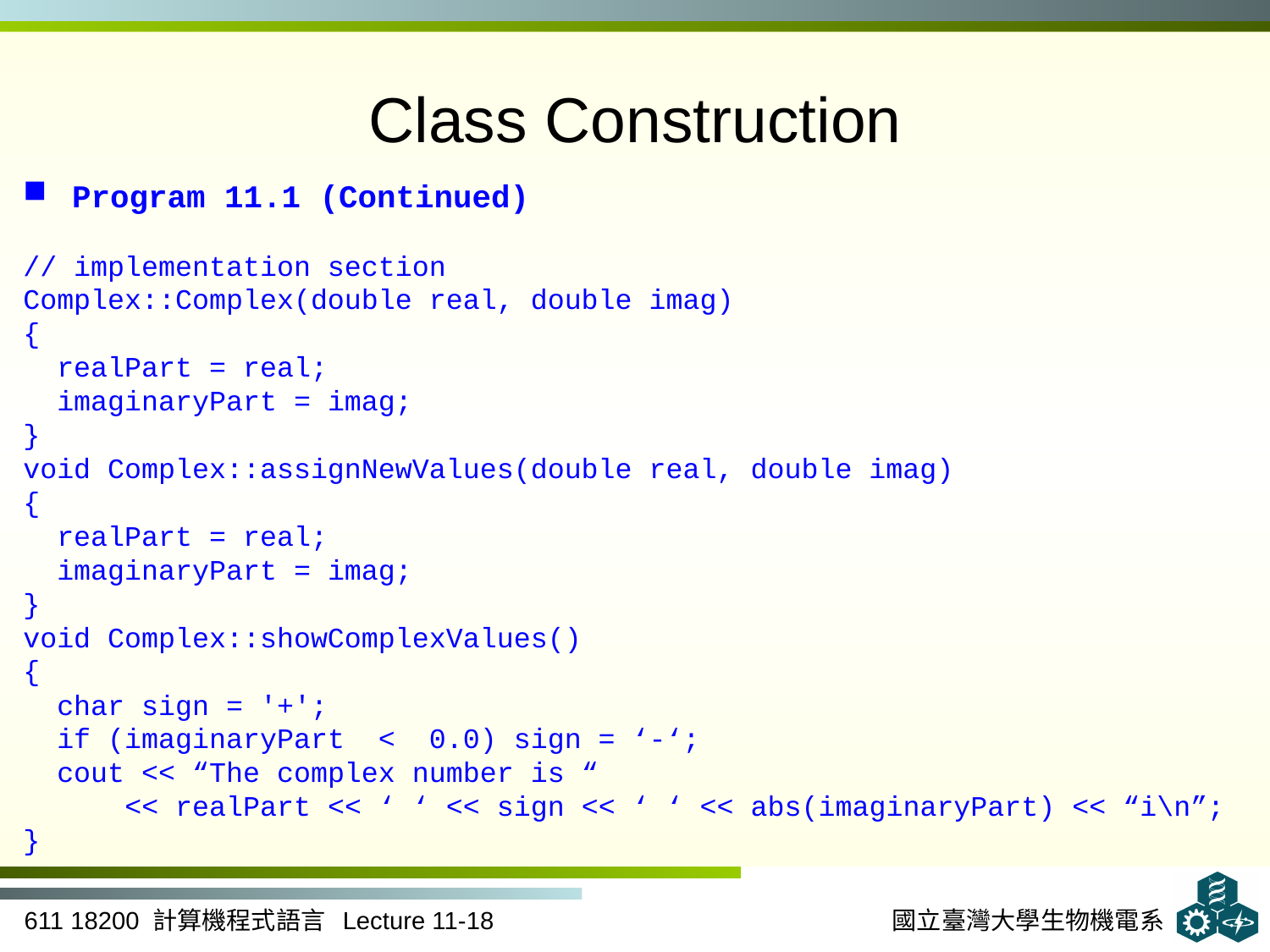

# Class Construction
 Program 11.1 (Continued)

// implementation section
Complex::Complex(double real, double imag)
{
  realPart = real;
  imaginaryPart = imag;
}
void Complex::assignNewValues(double real, double imag)
{
  realPart = real;
  imaginaryPart = imag;
}
void Complex::showComplexValues()
{
  char sign = '+';
  if (imaginaryPart  <  0.0) sign = ‘-‘;
  cout << “The complex number is “
      << realPart << ‘ ‘ << sign << ‘ ‘ << abs(imaginaryPart) << “i\n”;
}